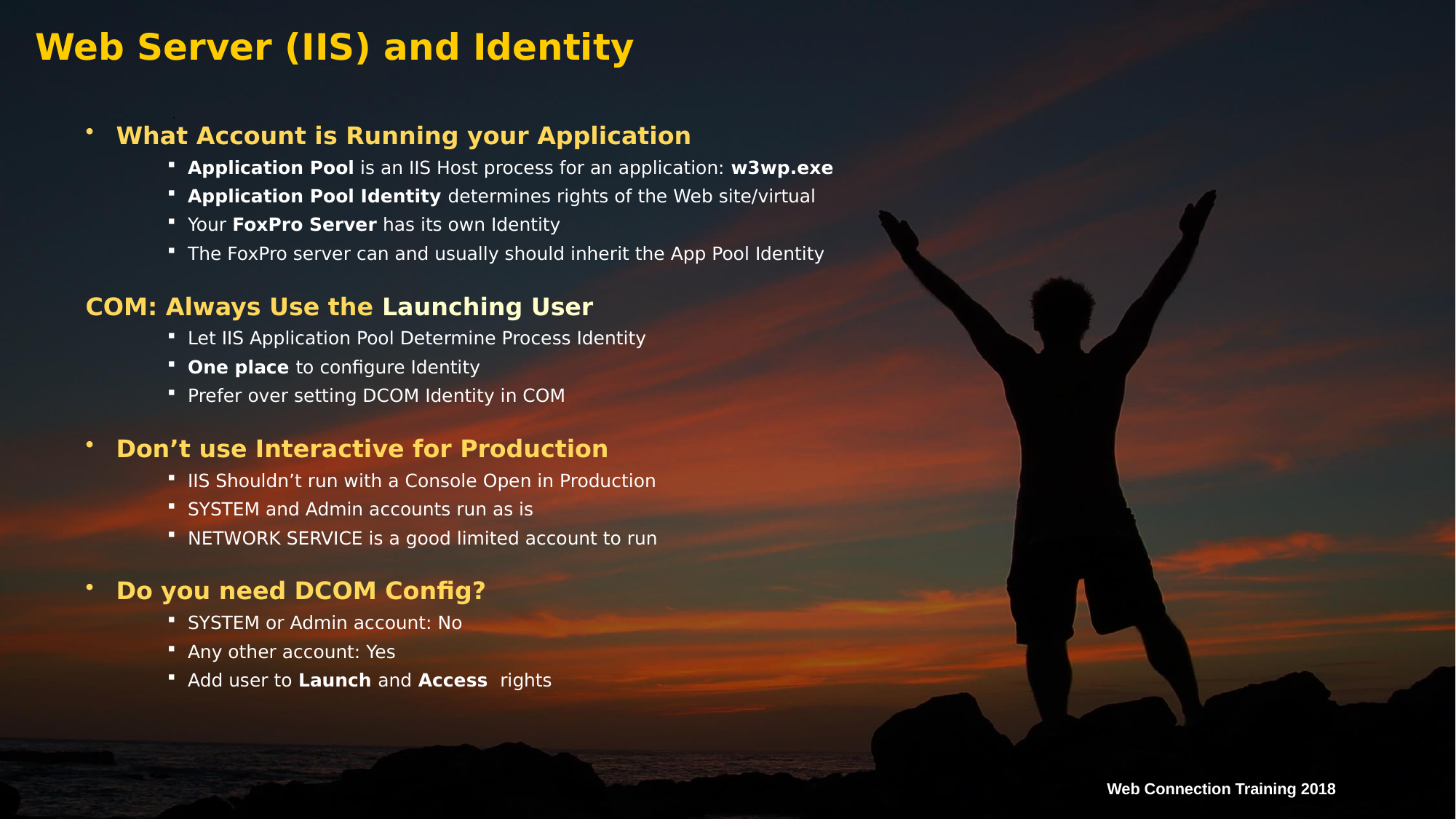

# Web Server (IIS) and Identity
What Account is Running your Application
Application Pool is an IIS Host process for an application: w3wp.exe
Application Pool Identity determines rights of the Web site/virtual
Your FoxPro Server has its own Identity
The FoxPro server can and usually should inherit the App Pool Identity
COM: Always Use the Launching User
Let IIS Application Pool Determine Process Identity
One place to configure Identity
Prefer over setting DCOM Identity in COM
Don’t use Interactive for Production
IIS Shouldn’t run with a Console Open in Production
SYSTEM and Admin accounts run as is
NETWORK SERVICE is a good limited account to run
Do you need DCOM Config?
SYSTEM or Admin account: No
Any other account: Yes
Add user to Launch and Access  rights